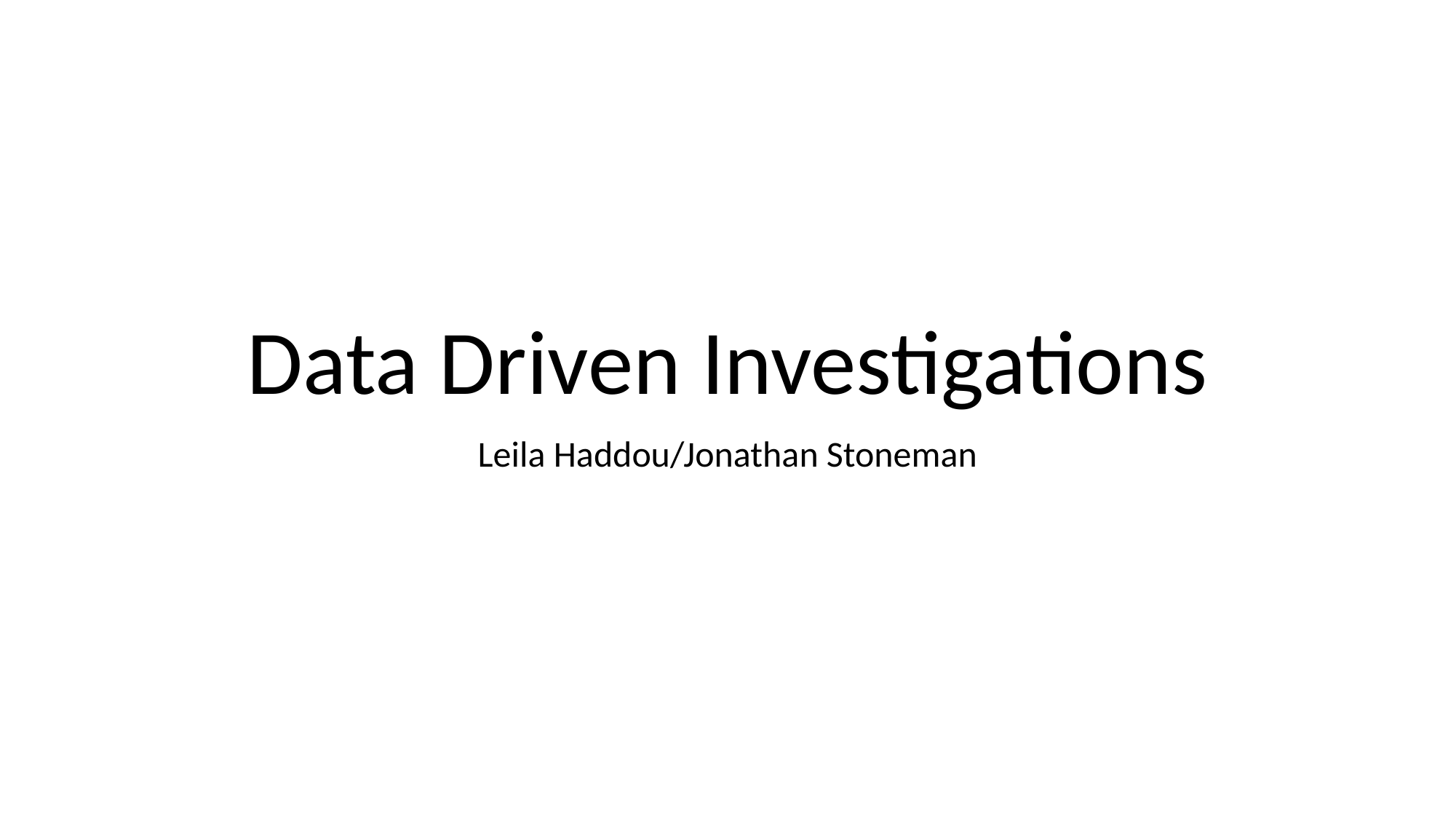

# Data Driven Investigations
Leila Haddou/Jonathan Stoneman